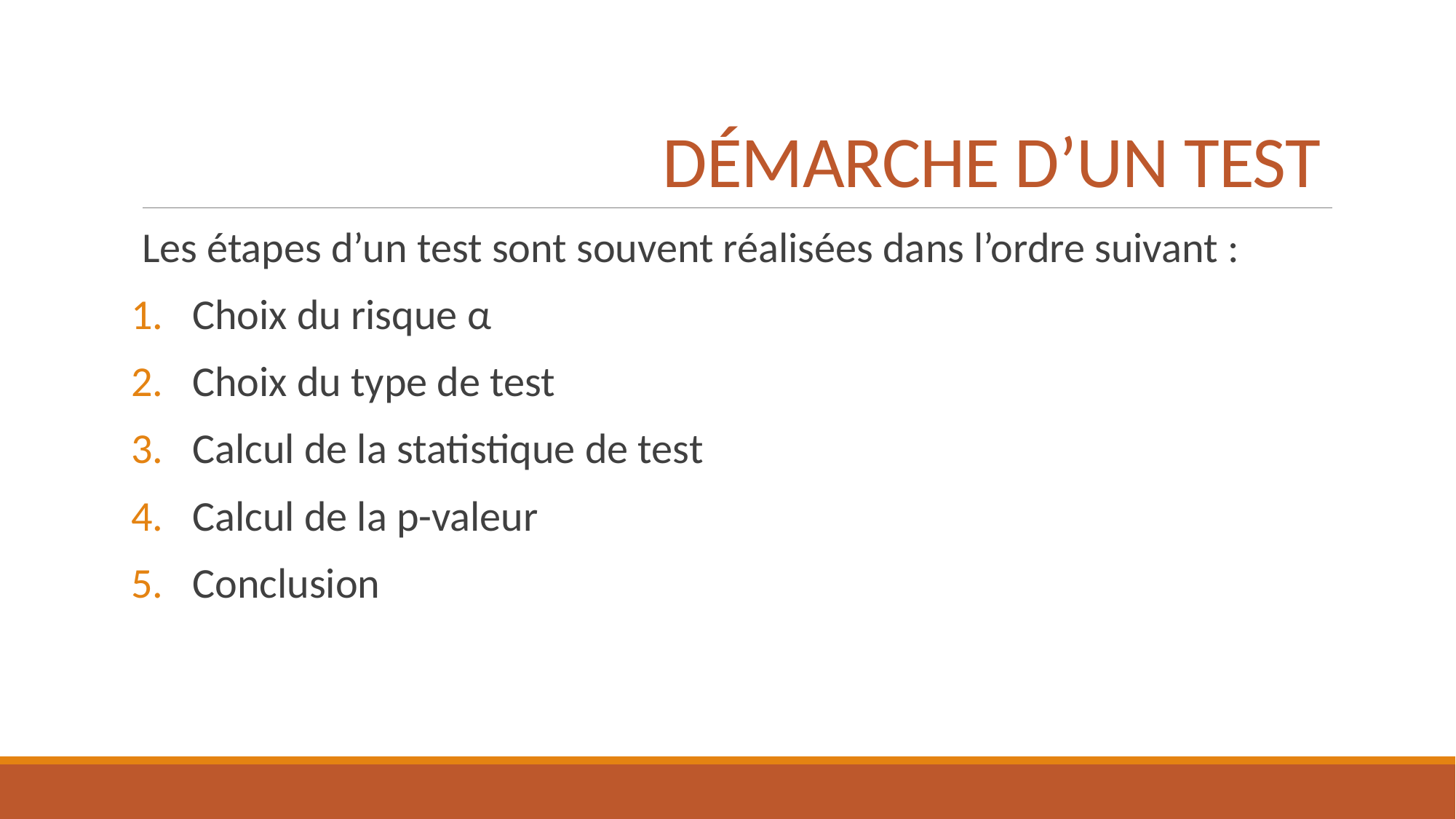

# DÉMARCHE D’UN TEST
Les étapes d’un test sont souvent réalisées dans l’ordre suivant :
Choix du risque α
Choix du type de test
Calcul de la statistique de test
Calcul de la p-valeur
Conclusion